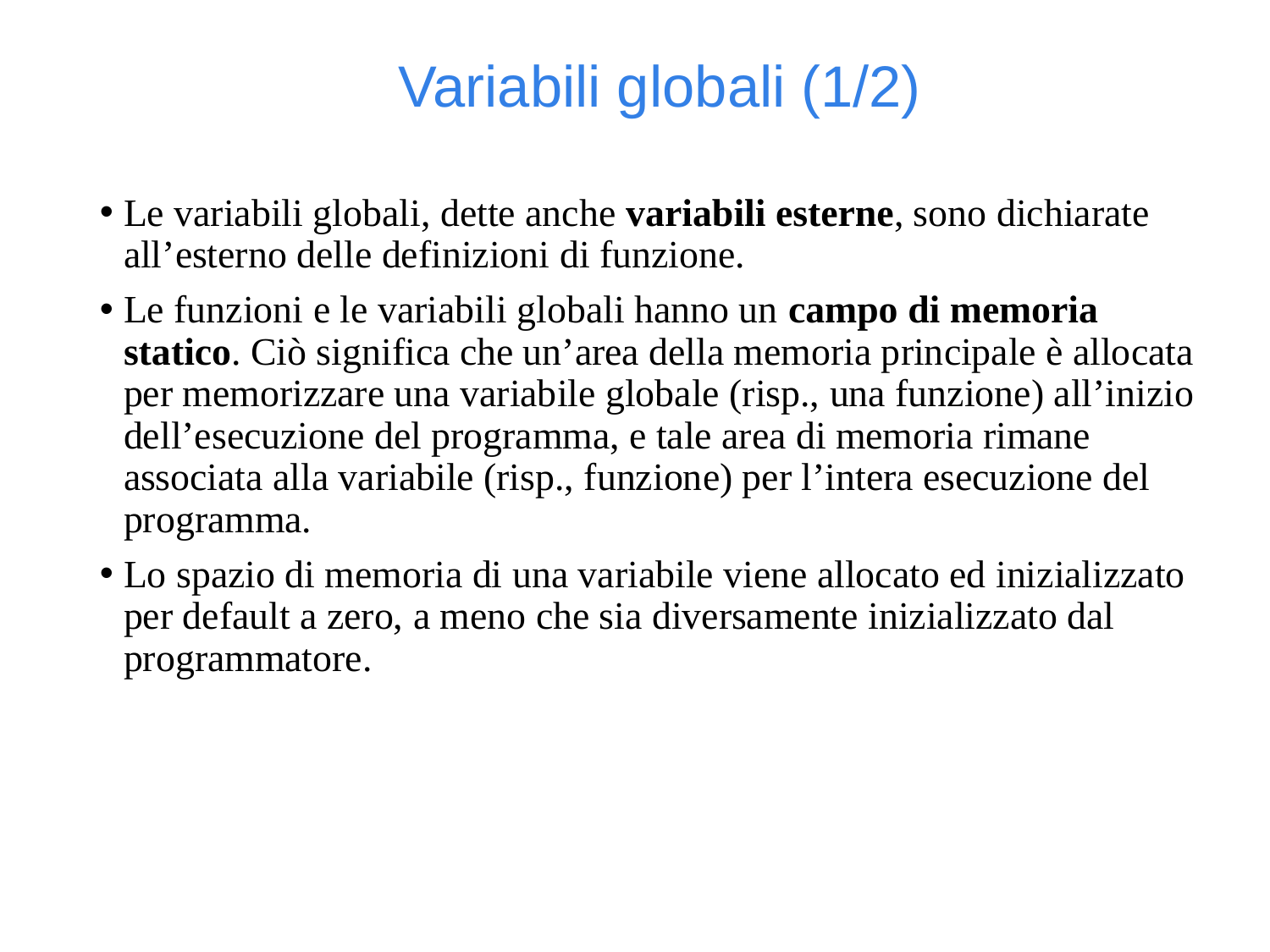

Variabili globali (1/2)

Le variabili globali, dette anche variabili esterne, sono dichiarate all’esterno delle definizioni di funzione.
Le funzioni e le variabili globali hanno un campo di memoria statico. Ciò significa che un’area della memoria principale è allocata per memorizzare una variabile globale (risp., una funzione) all’inizio dell’esecuzione del programma, e tale area di memoria rimane associata alla variabile (risp., funzione) per l’intera esecuzione del programma.
Lo spazio di memoria di una variabile viene allocato ed inizializzato per default a zero, a meno che sia diversamente inizializzato dal programmatore.